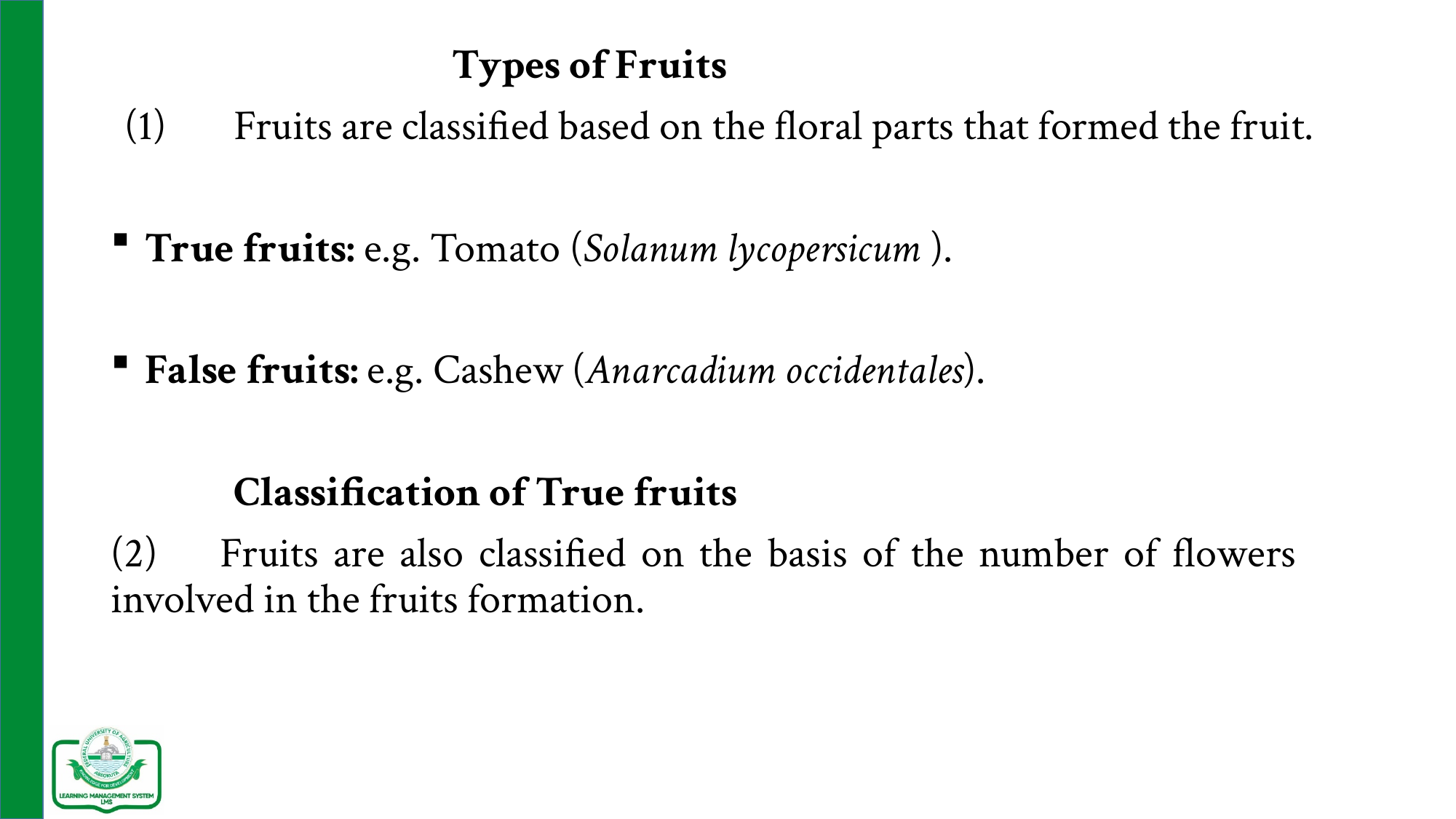

Types of Fruits
(1) 	Fruits are classified based on the floral parts that formed the fruit.

True fruits: e.g. Tomato (Solanum lycopersicum ).

False fruits: e.g. Cashew (Anarcadium occidentales).

	Classification of True fruits
(2)	Fruits are also classified on the basis of the number of flowers 	involved in the fruits formation.